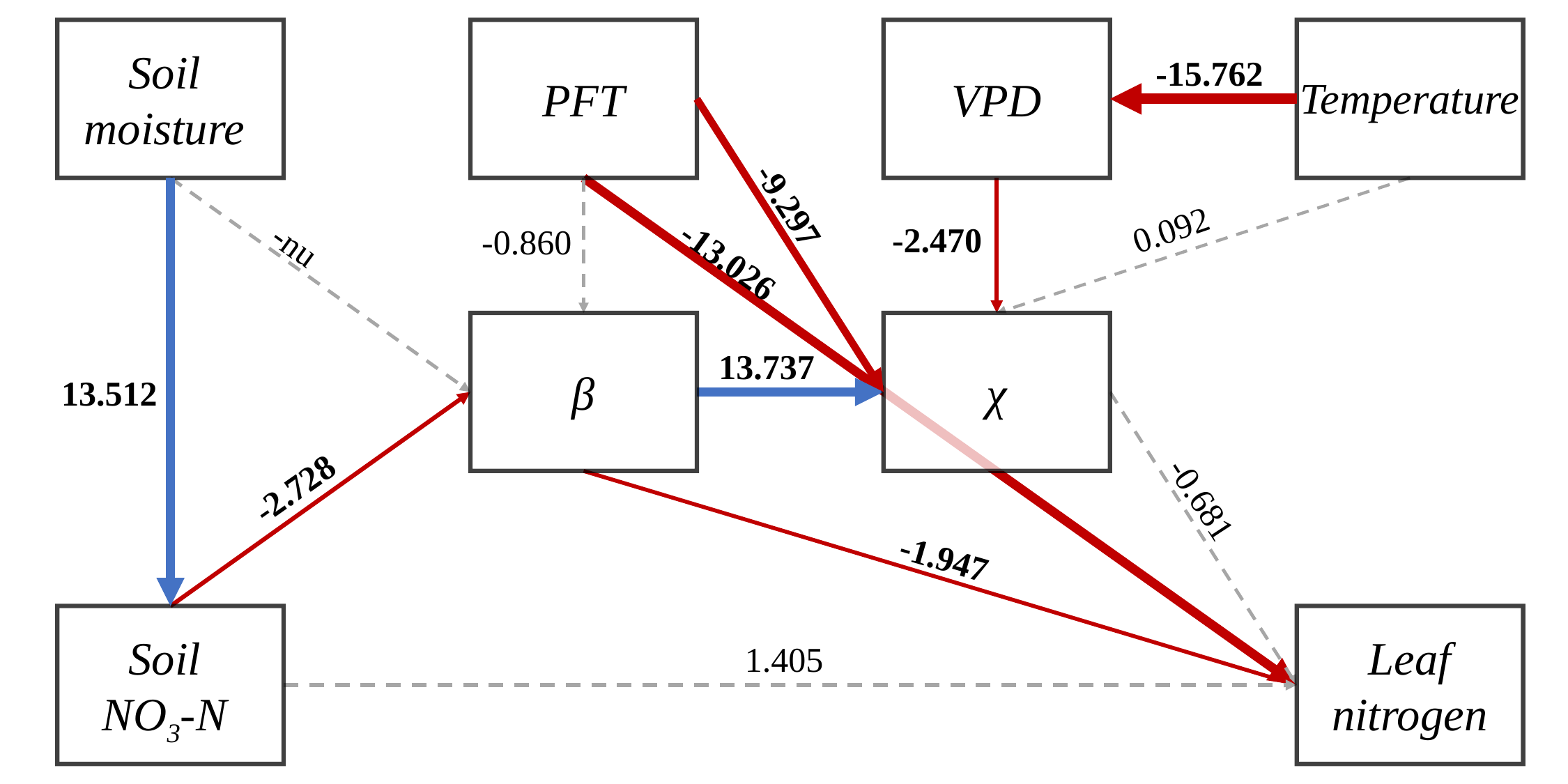

Soil
moisture
-15.762
Temperature
VPD
PFT
-9.297
0.092
-2.470
-0.860
-nu
-13.026

13.737
χ
β
13.512
-2.728
-0.681
-1.947

Soil
NO3-N
Leaf
nitrogen
1.405